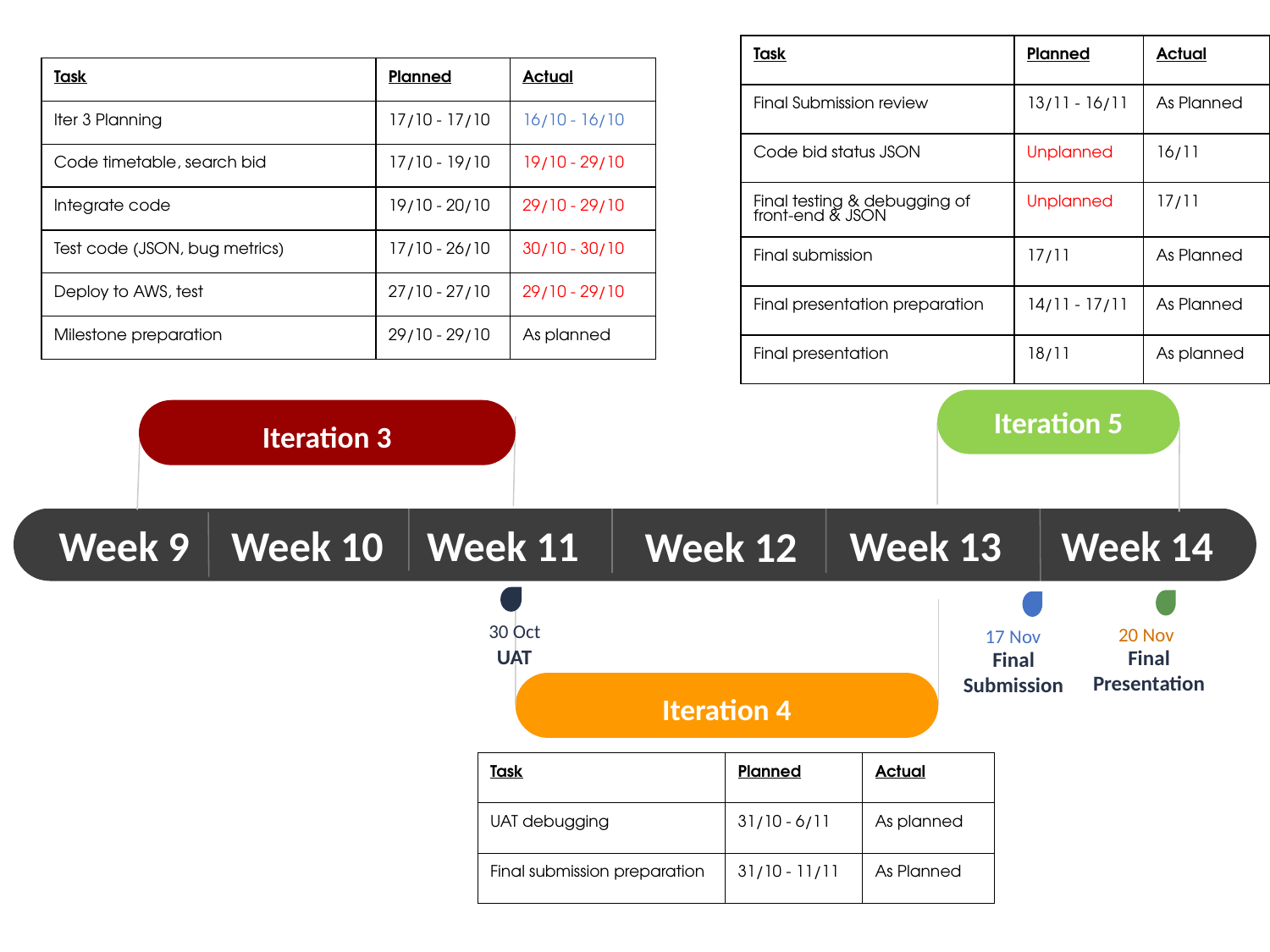

| Task | Planned | Actual |
| --- | --- | --- |
| Final Submission review | 13/11 - 16/11 | As Planned |
| Code bid status JSON | Unplanned | 16/11 |
| Final testing & debugging of front-end & JSON | Unplanned | 17/11 |
| Final submission | 17/11 | As Planned |
| Final presentation preparation | 14/11 - 17/11 | As Planned |
| Final presentation | 18/11 | As planned |
| Task | Planned | Actual |
| --- | --- | --- |
| Iter 3 Planning | 17/10 - 17/10 | 16/10 - 16/10 |
| Code timetable, search bid | 17/10 - 19/10 | 19/10 - 29/10 |
| Integrate code | 19/10 - 20/10 | 29/10 - 29/10 |
| Test code (JSON, bug metrics) | 17/10 - 26/10 | 30/10 - 30/10 |
| Deploy to AWS, test | 27/10 - 27/10 | 29/10 - 29/10 |
| Milestone preparation | 29/10 - 29/10 | As planned |
Iteration 5
Iteration 3

Week 9
Week 10
Week 11
Week 12

Week 13
Week 14

30 Oct
20 Nov
17 Nov
UAT
Final Presentation
Final Submission
Iteration 4

| Task | Planned | Actual |
| --- | --- | --- |
| UAT debugging | 31/10 - 6/11 | As planned |
| Final submission preparation | 31/10 - 11/11 | As Planned |